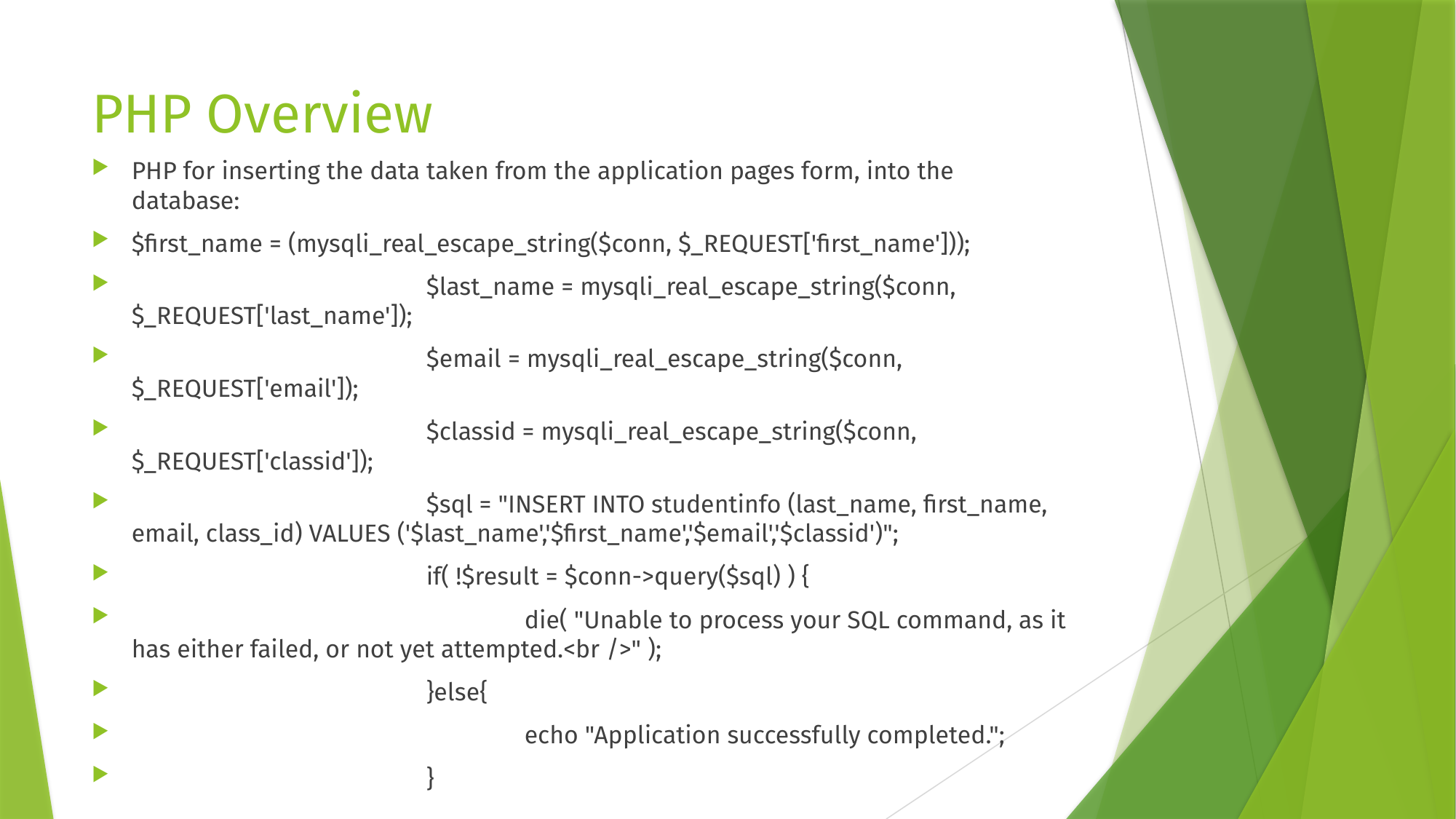

# PHP Overview
PHP for inserting the data taken from the application pages form, into the database:
$first_name = (mysqli_real_escape_string($conn, $_REQUEST['first_name']));
			$last_name = mysqli_real_escape_string($conn, $_REQUEST['last_name']);
			$email = mysqli_real_escape_string($conn, $_REQUEST['email']);
			$classid = mysqli_real_escape_string($conn, $_REQUEST['classid']);
			$sql = "INSERT INTO studentinfo (last_name, first_name, email, class_id) VALUES ('$last_name','$first_name','$email','$classid')";
			if( !$result = $conn->query($sql) ) {
				die( "Unable to process your SQL command, as it has either failed, or not yet attempted.<br />" );
			}else{
				echo "Application successfully completed.";
			}